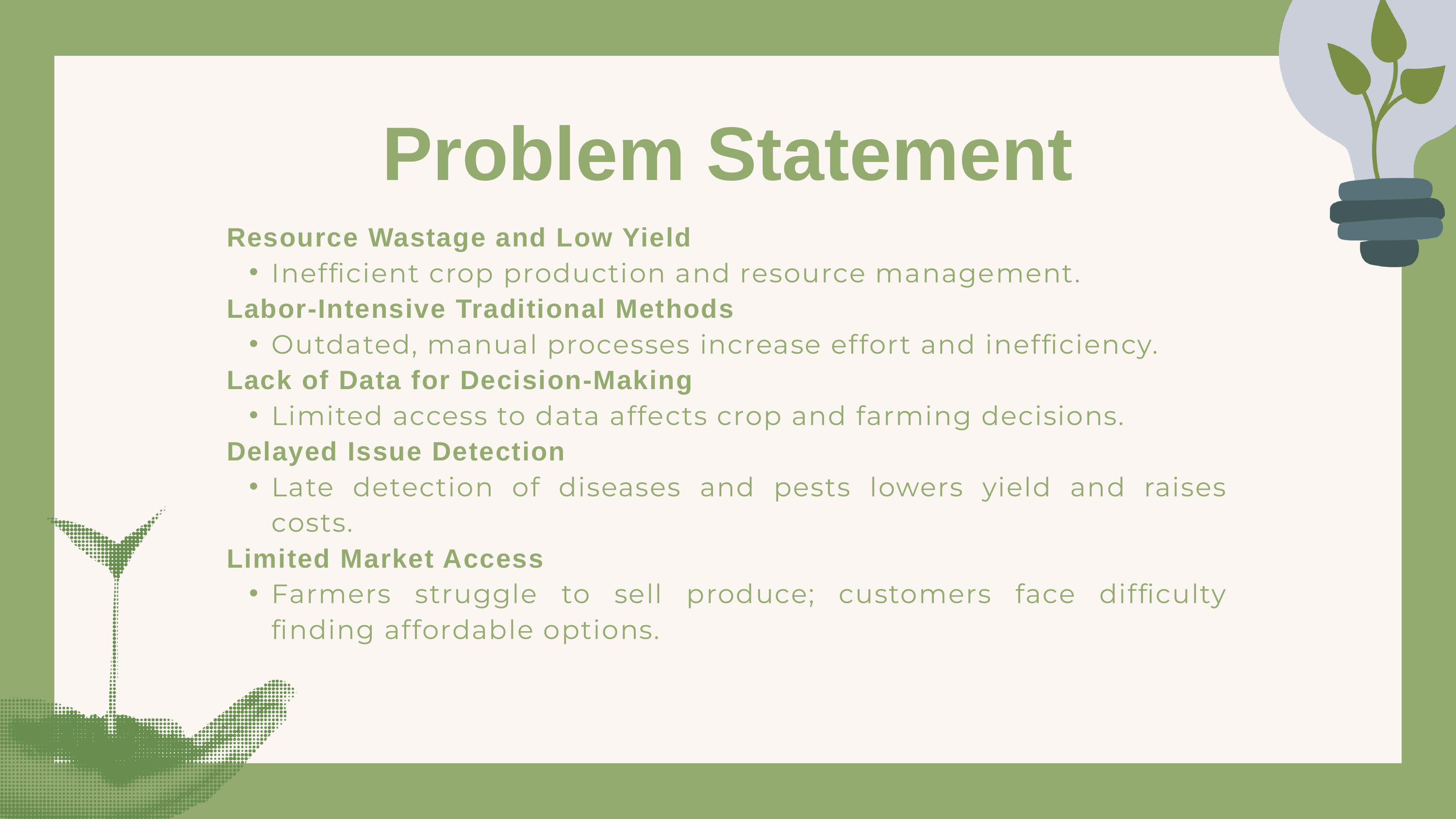

Problem Statement
Resource Wastage and Low Yield
Inefficient crop production and resource management.
Labor-Intensive Traditional Methods
Outdated, manual processes increase effort and inefficiency.
Lack of Data for Decision-Making
Limited access to data affects crop and farming decisions.
Delayed Issue Detection
Late detection of diseases and pests lowers yield and raises costs.
Limited Market Access
Farmers struggle to sell produce; customers face difficulty finding affordable options.